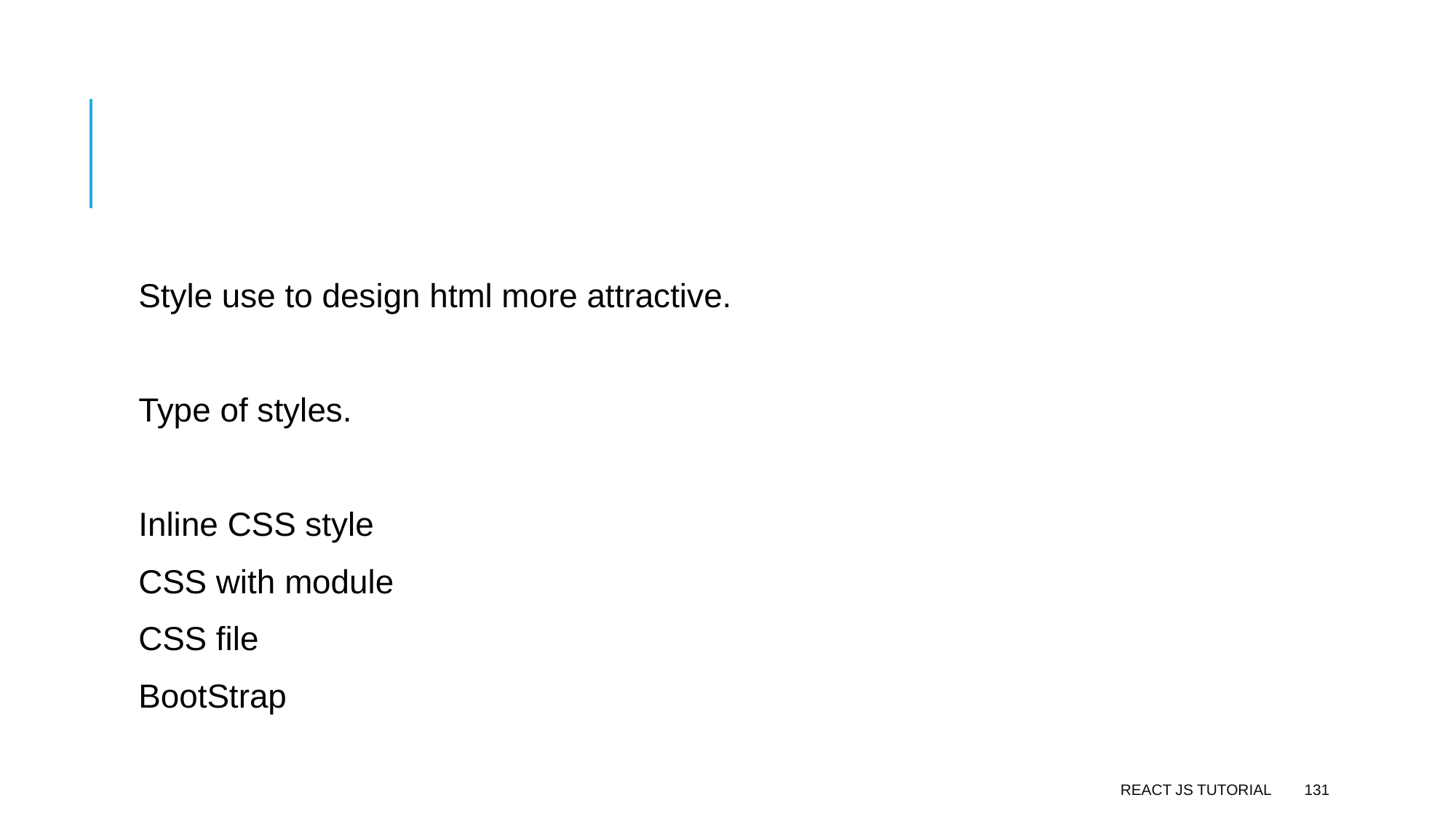

#
Style use to design html more attractive.

Type of styles.

Inline CSS style
CSS with module
CSS file
BootStrap

React JS Tutorial
131